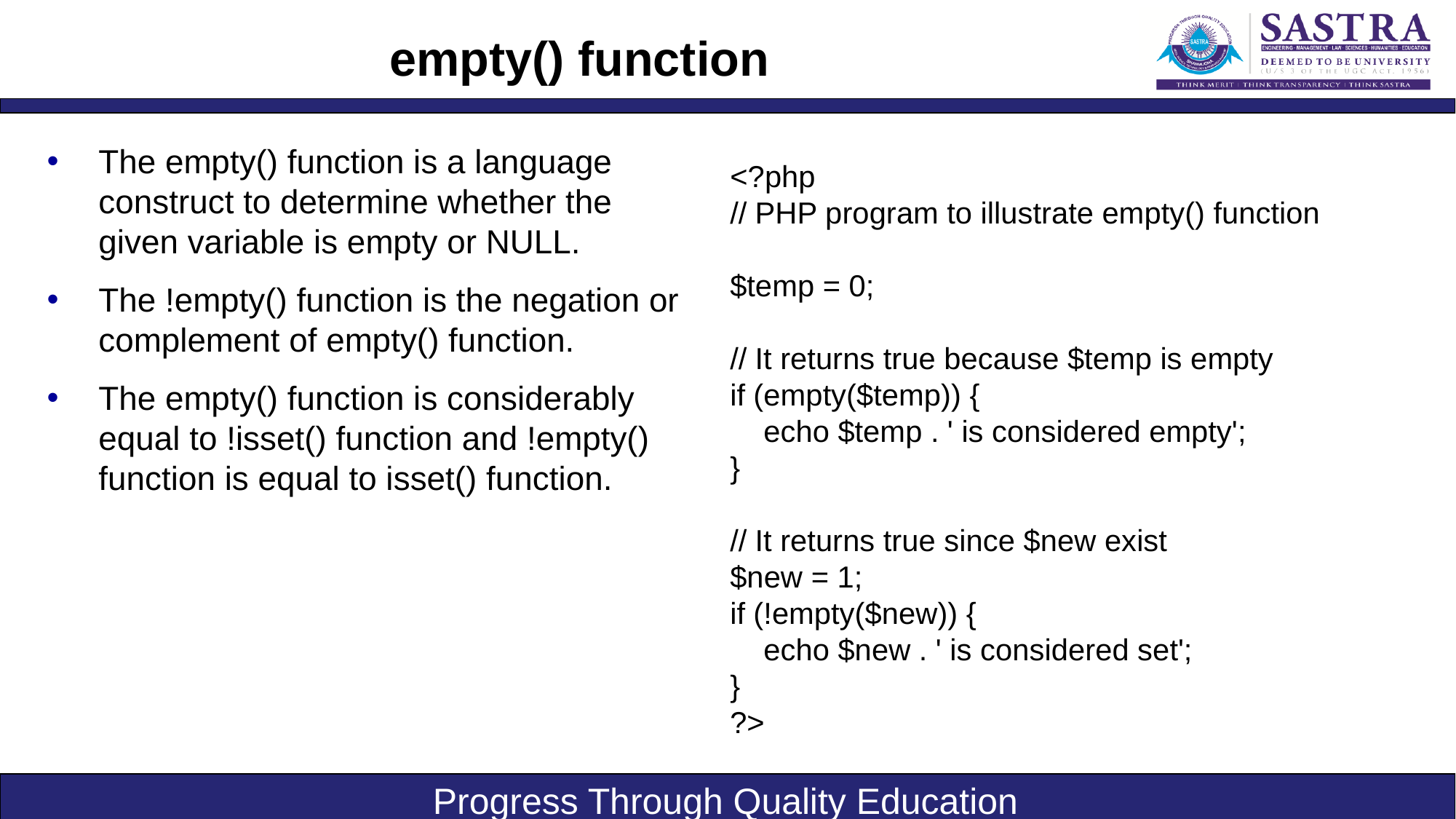

# empty() function
The empty() function is a language construct to determine whether the given variable is empty or NULL.
The !empty() function is the negation or complement of empty() function.
The empty() function is considerably equal to !isset() function and !empty() function is equal to isset() function.
<?php
// PHP program to illustrate empty() function

$temp = 0;

// It returns true because $temp is empty
if (empty($temp)) {
    echo $temp . ' is considered empty';
}

// It returns true since $new exist
$new = 1;
if (!empty($new)) {
    echo $new . ' is considered set';
}
?>